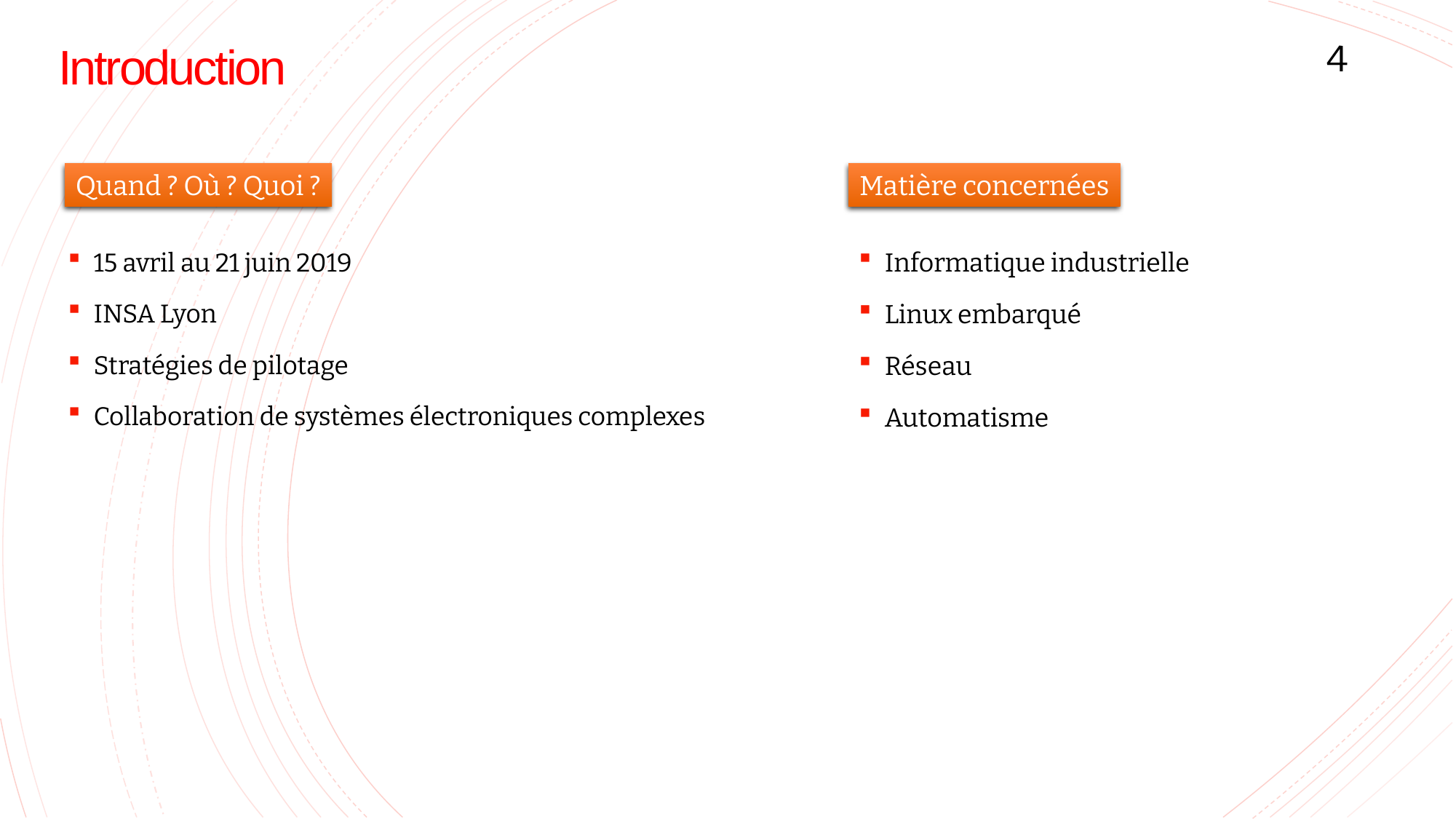

# Introduction
4
Quand ? Où ? Quoi ?
Matière concernées
Informatique industrielle
Linux embarqué
Réseau
Automatisme
15 avril au 21 juin 2019
INSA Lyon
Stratégies de pilotage
Collaboration de systèmes électroniques complexes